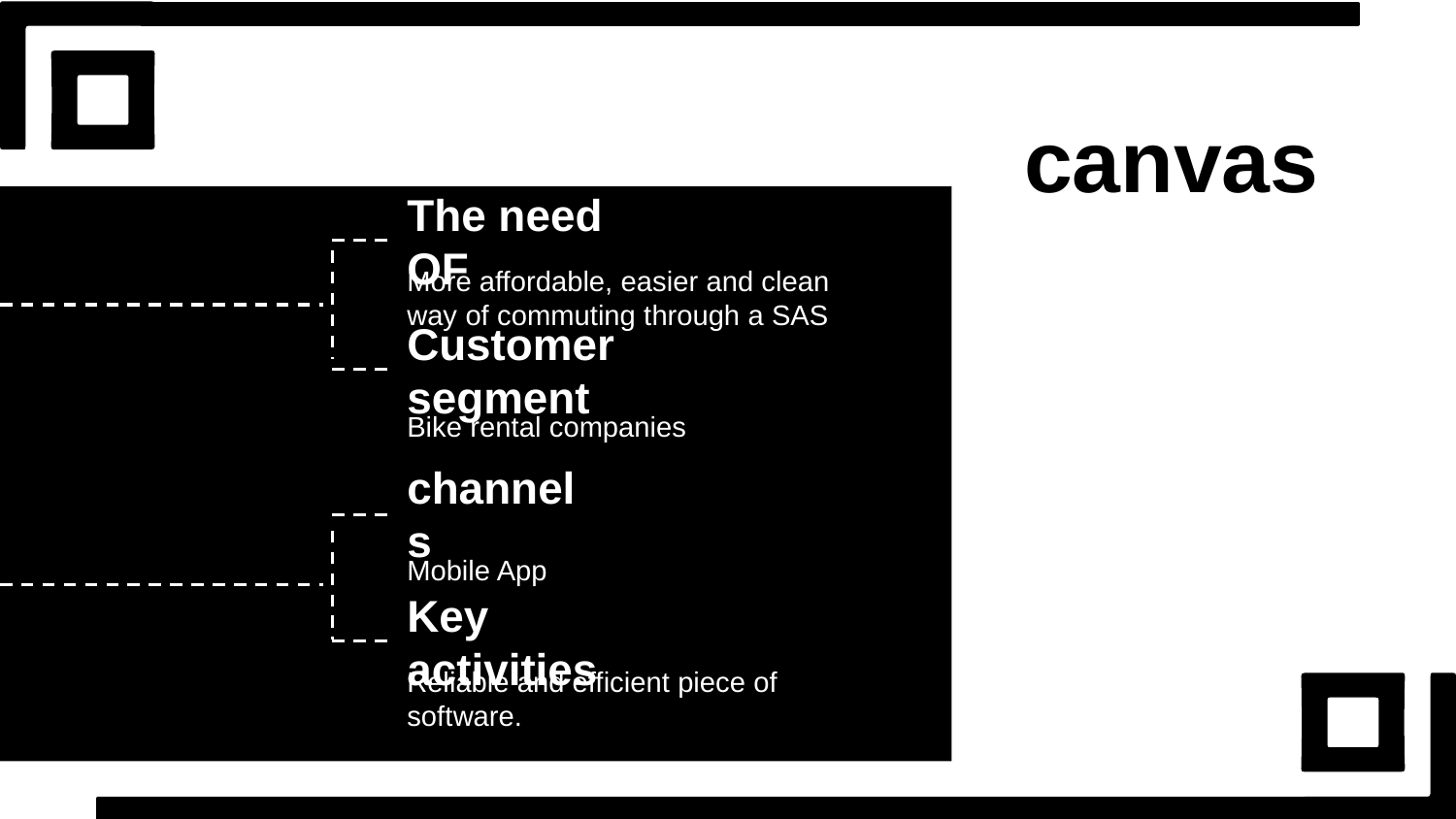

# canvas

The need OF
More affordable, easier and clean way of commuting through a SAS
Customer segment
Bike rental companies
channels
Mobile App
Key activities
Reliable and efficient piece of software.